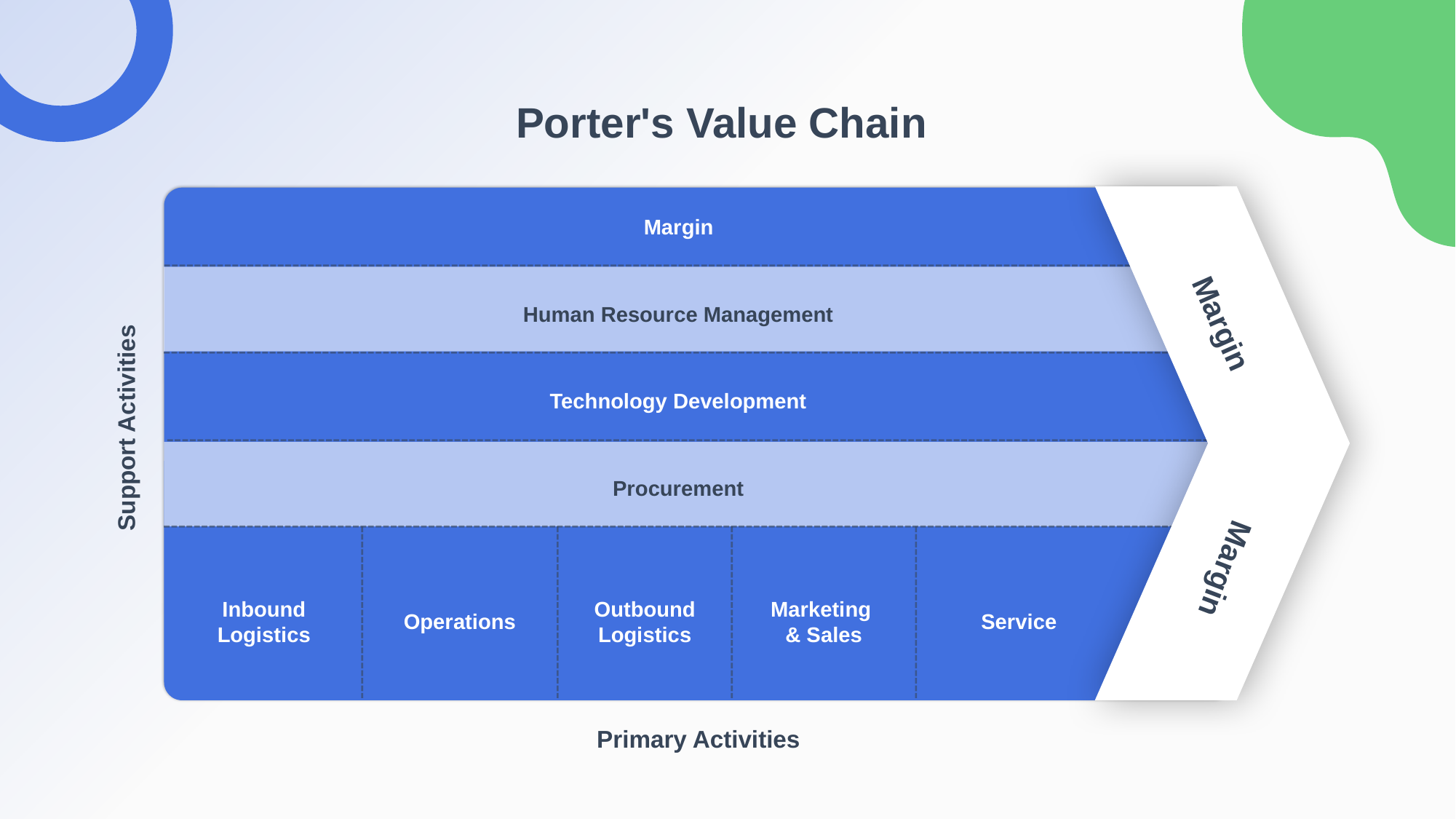

Porter's Value Chain

Margin
Margin

Margin

Human Resource Management
Technology Development
Support Activities

Procurement
Inbound Logistics
Outbound Logistics
Marketing
& Sales
Operations
Service
Primary Activities